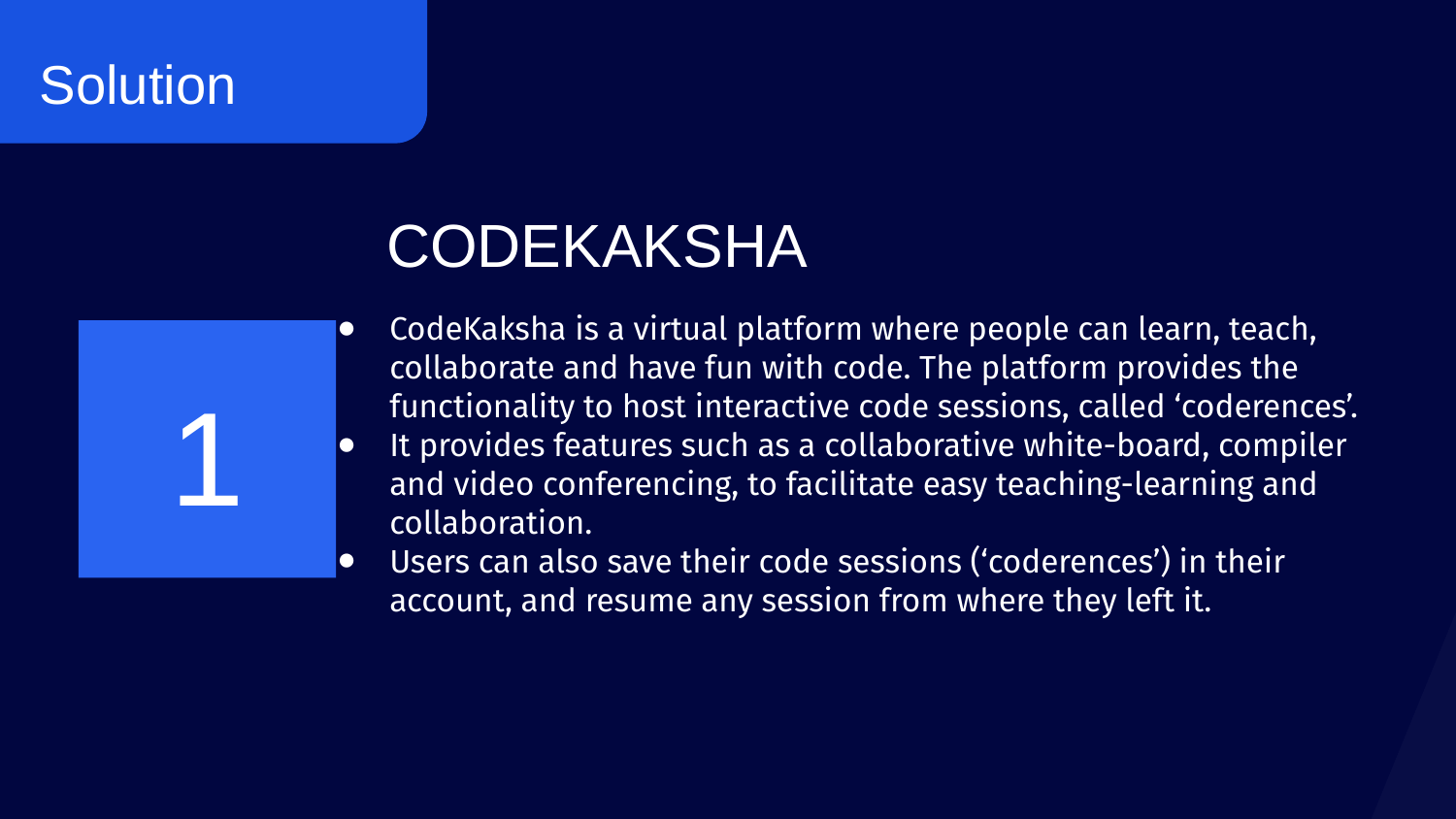

# Solution
CODEKAKSHA
CodeKaksha is a virtual platform where people can learn, teach, collaborate and have fun with code. The platform provides the functionality to host interactive code sessions, called ‘coderences’.
It provides features such as a collaborative white-board, compiler and video conferencing, to facilitate easy teaching-learning and collaboration.
Users can also save their code sessions (‘coderences’) in their account, and resume any session from where they left it.

1